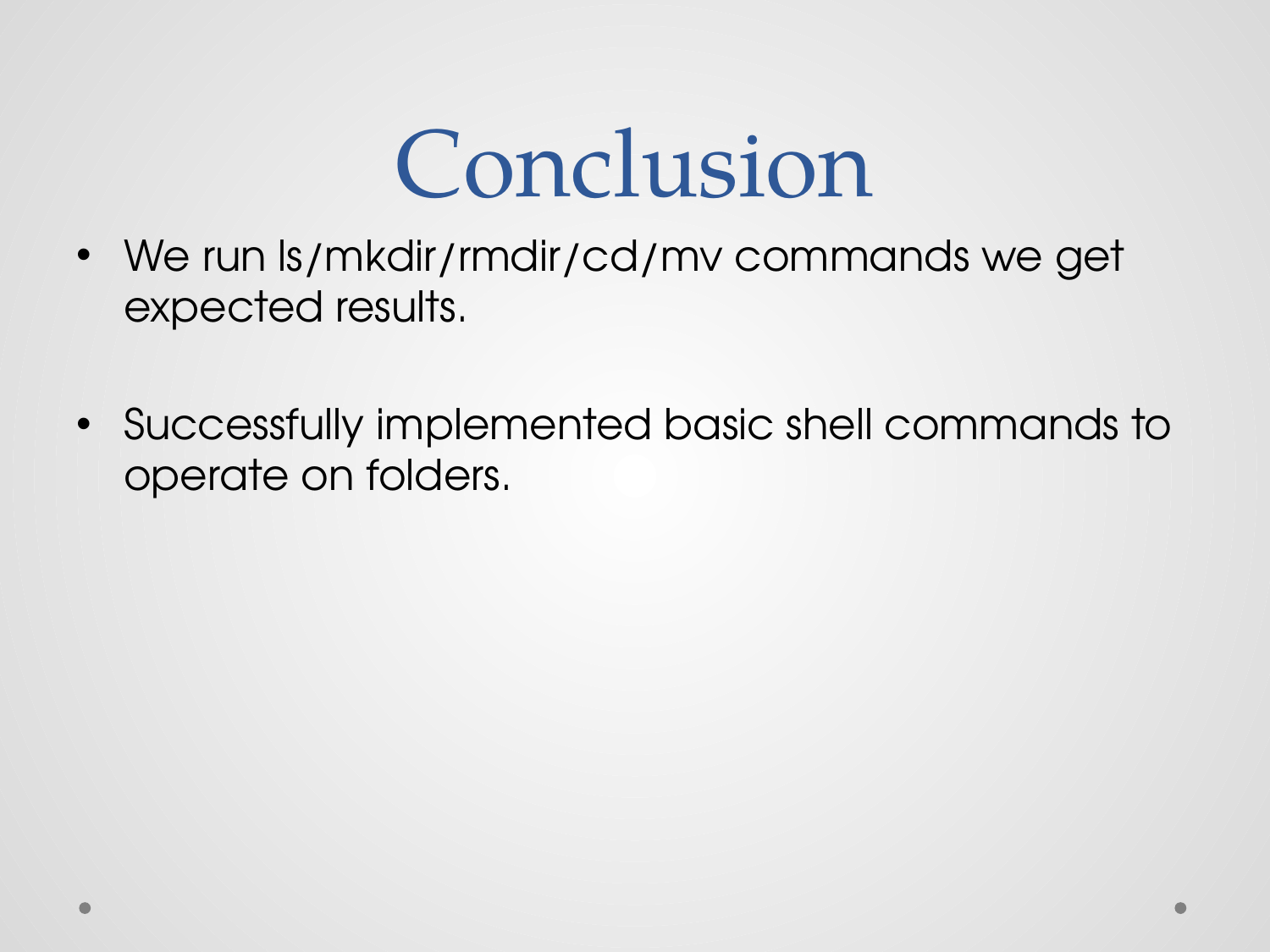

# Conclusion
We run ls/mkdir/rmdir/cd/mv commands we get expected results.

Successfully implemented basic shell commands to operate on folders.